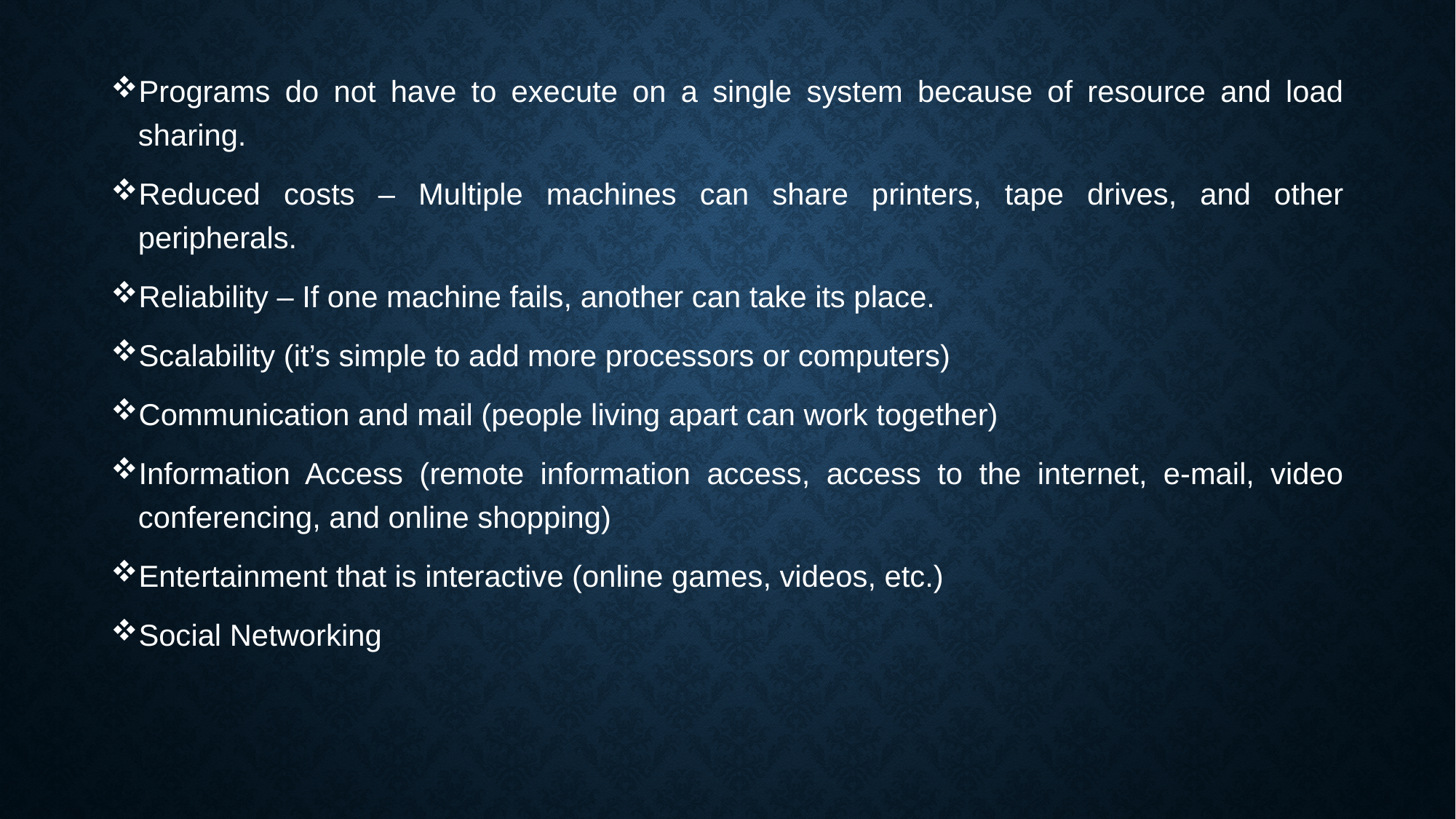

Programs do not have to execute on a single system because of resource and load sharing.
Reduced costs – Multiple machines can share printers, tape drives, and other peripherals.
Reliability – If one machine fails, another can take its place.
Scalability (it’s simple to add more processors or computers)
Communication and mail (people living apart can work together)
Information Access (remote information access, access to the internet, e-mail, video conferencing, and online shopping)
Entertainment that is interactive (online games, videos, etc.)
Social Networking